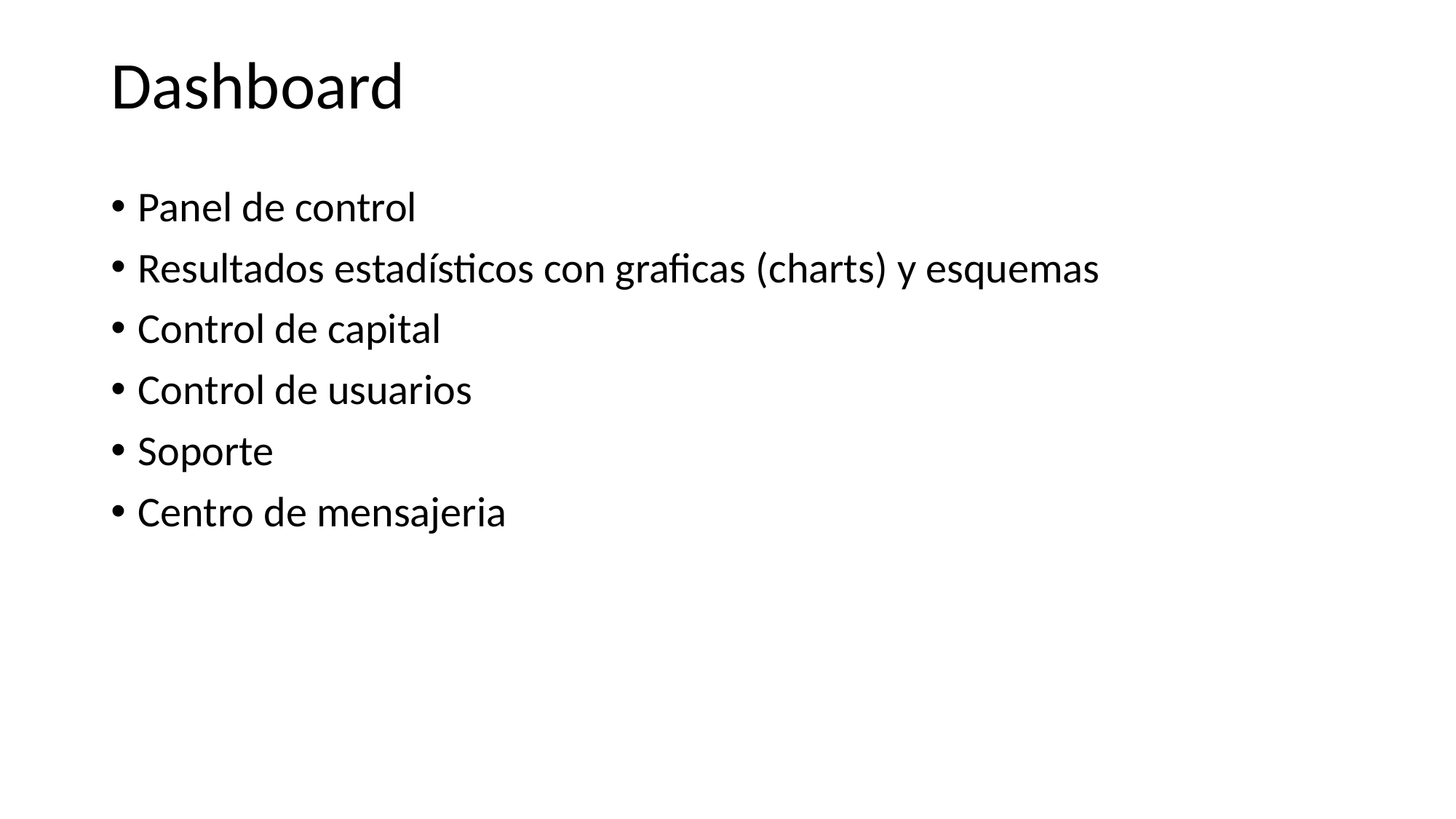

# Dashboard
Panel de control
Resultados estadísticos con graficas (charts) y esquemas
Control de capital
Control de usuarios
Soporte
Centro de mensajeria